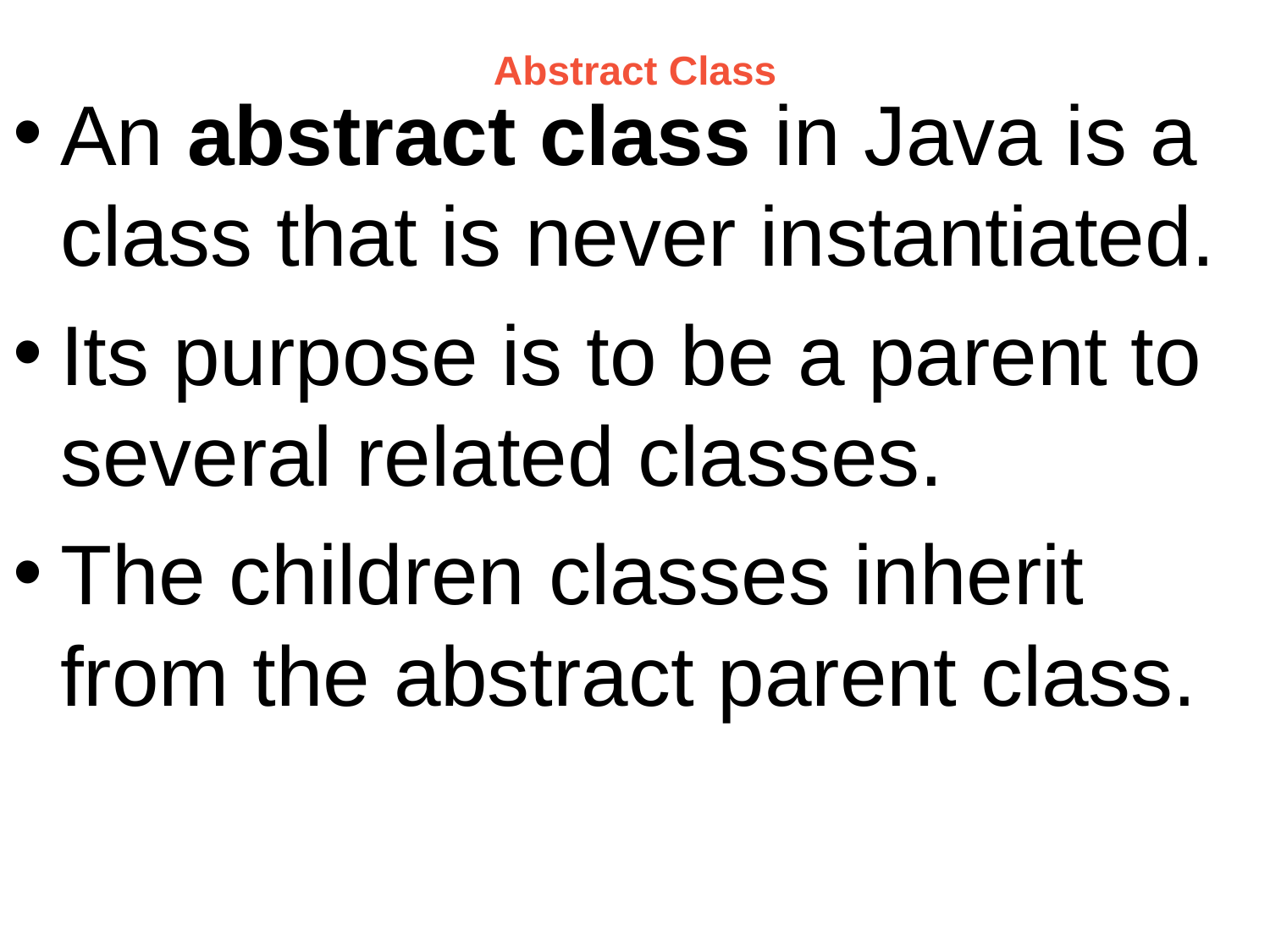

# Abstract Class
An abstract class in Java is a class that is never instantiated.
Its purpose is to be a parent to several related classes.
The children classes inherit from the abstract parent class.